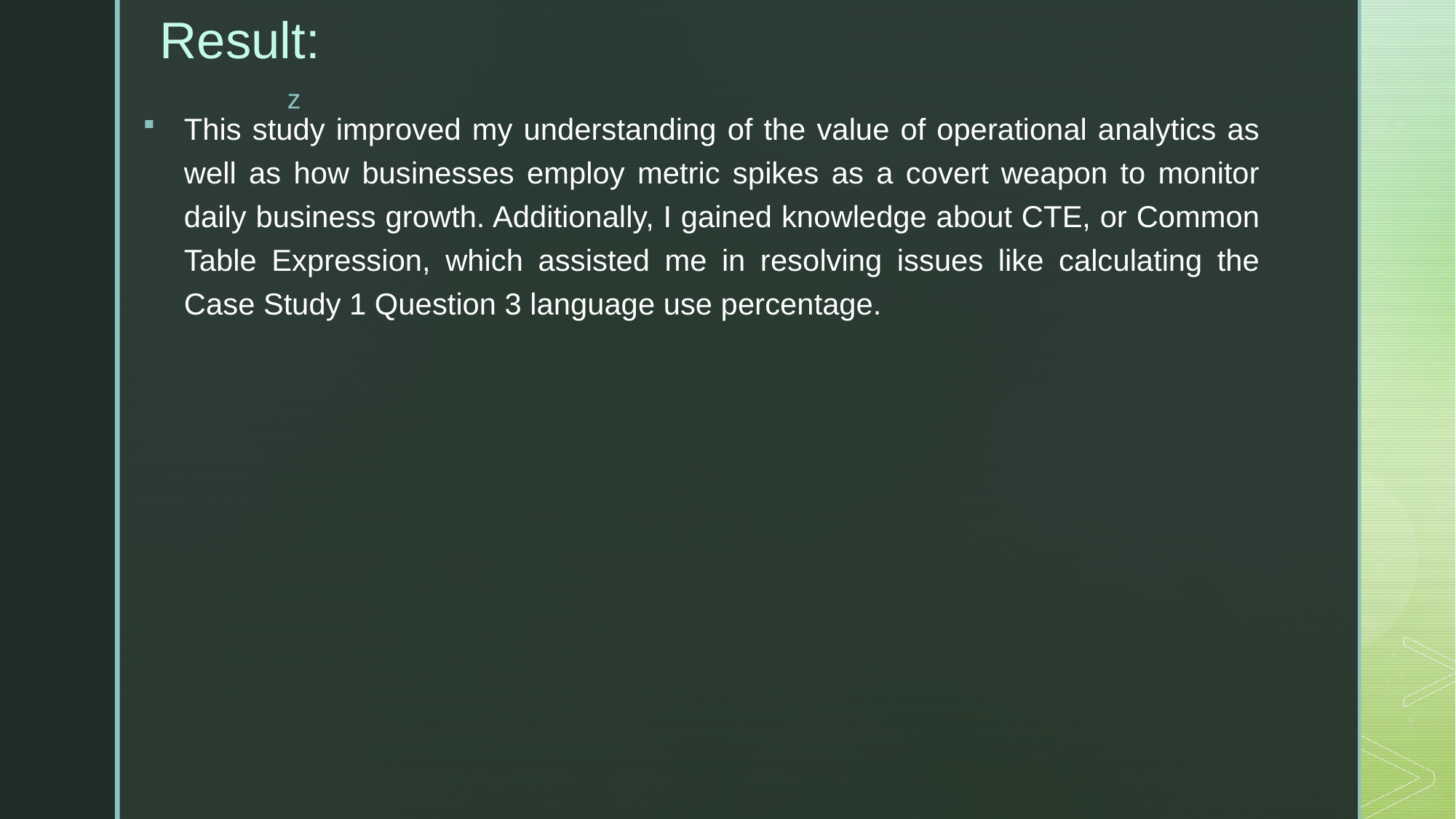

# Result:
This study improved my understanding of the value of operational analytics as well as how businesses employ metric spikes as a covert weapon to monitor daily business growth. Additionally, I gained knowledge about CTE, or Common Table Expression, which assisted me in resolving issues like calculating the Case Study 1 Question 3 language use percentage.